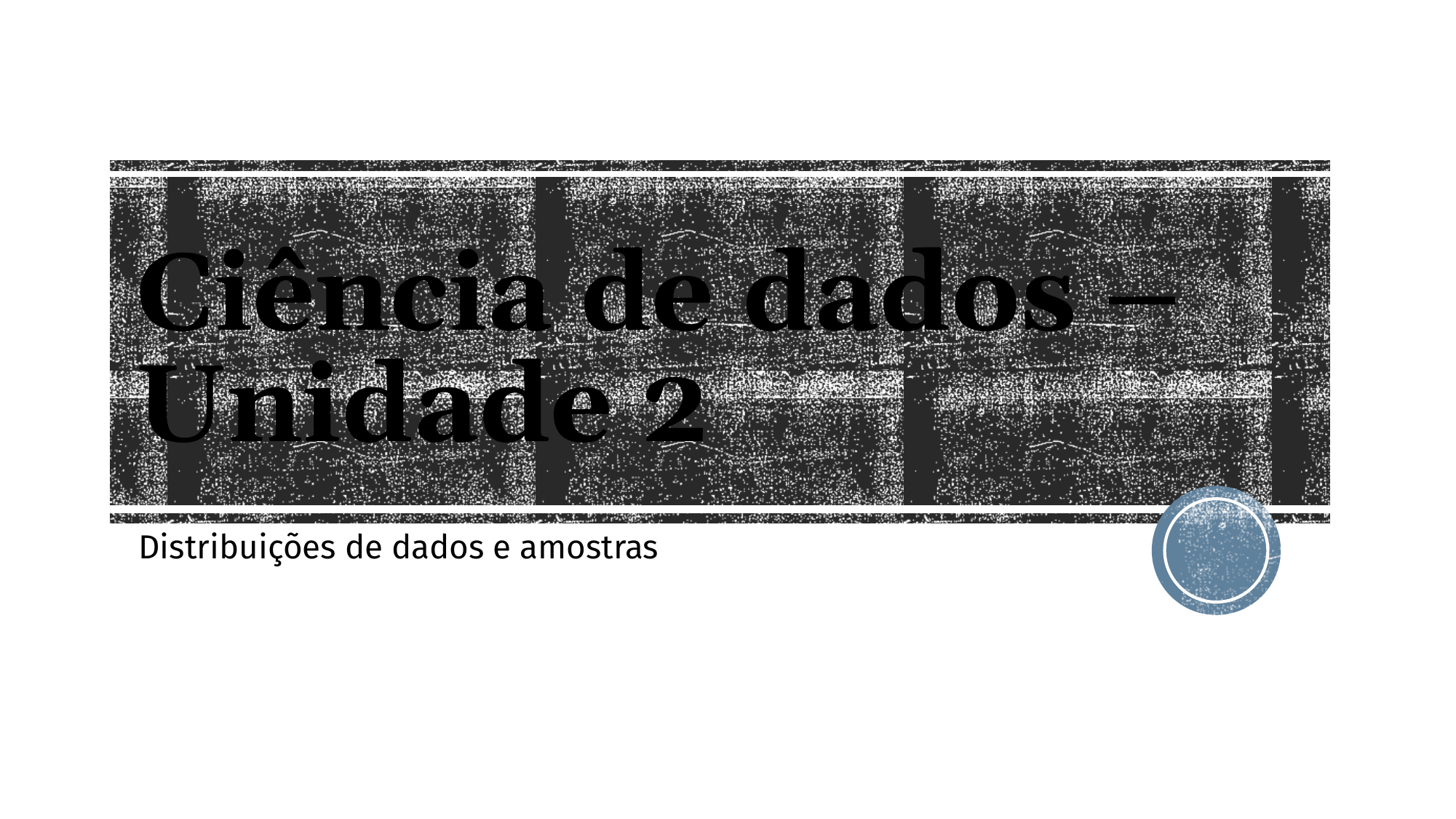

# Ciência de dados – Unidade 2
Distribuições de dados e amostras